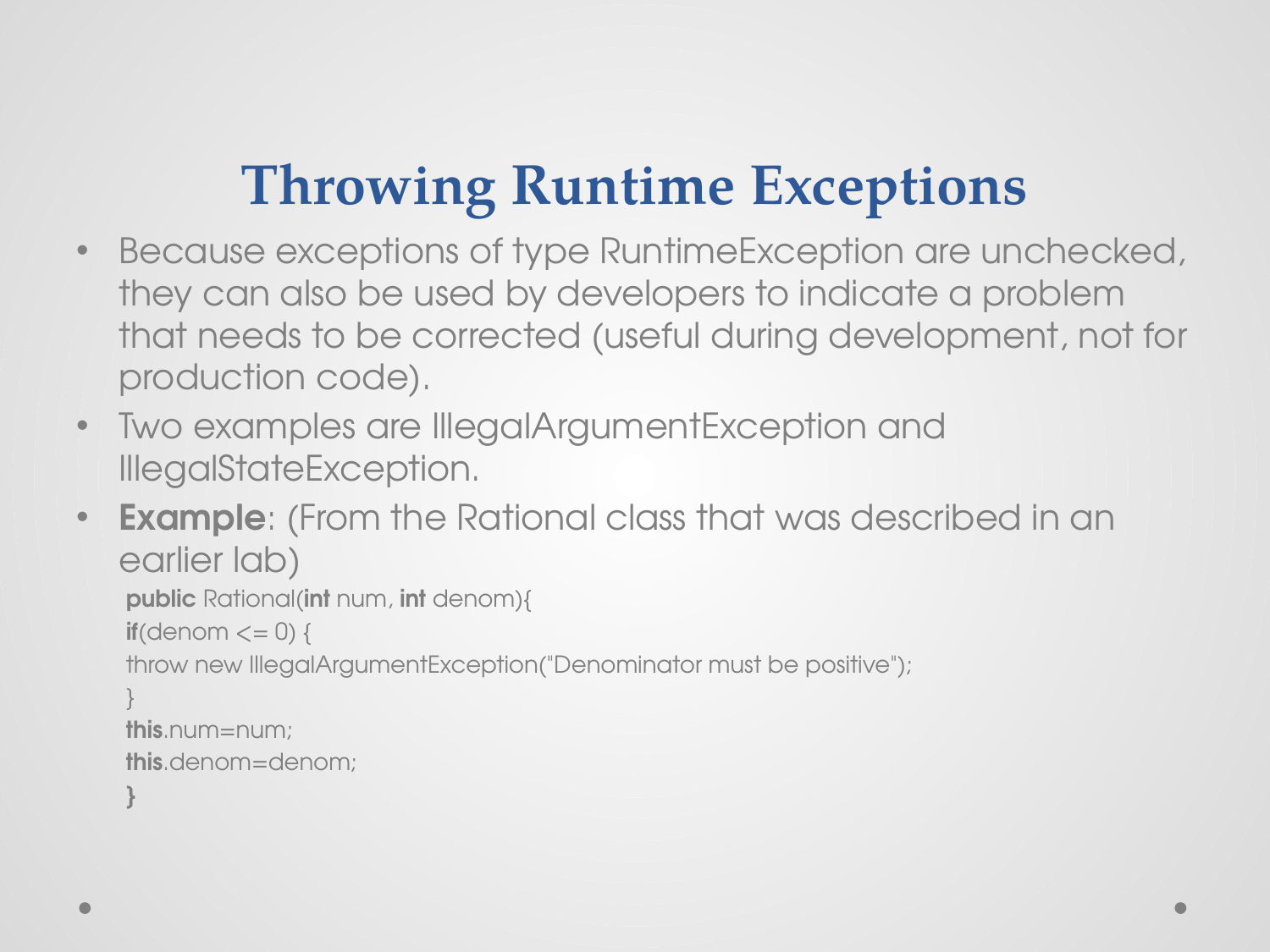

# Throwing Runtime Exceptions
Because exceptions of type RuntimeException are unchecked, they can also be used by developers to indicate a problem that needs to be corrected (useful during development, not for production code).
Two examples are IllegalArgumentException and IllegalStateException.
Example: (From the Rational class that was described in an earlier lab)
public Rational(int num, int denom){
	if(denom <= 0) {
		throw new IllegalArgumentException("Denominator must be positive");
	}
	this.num=num;
	this.denom=denom;
}